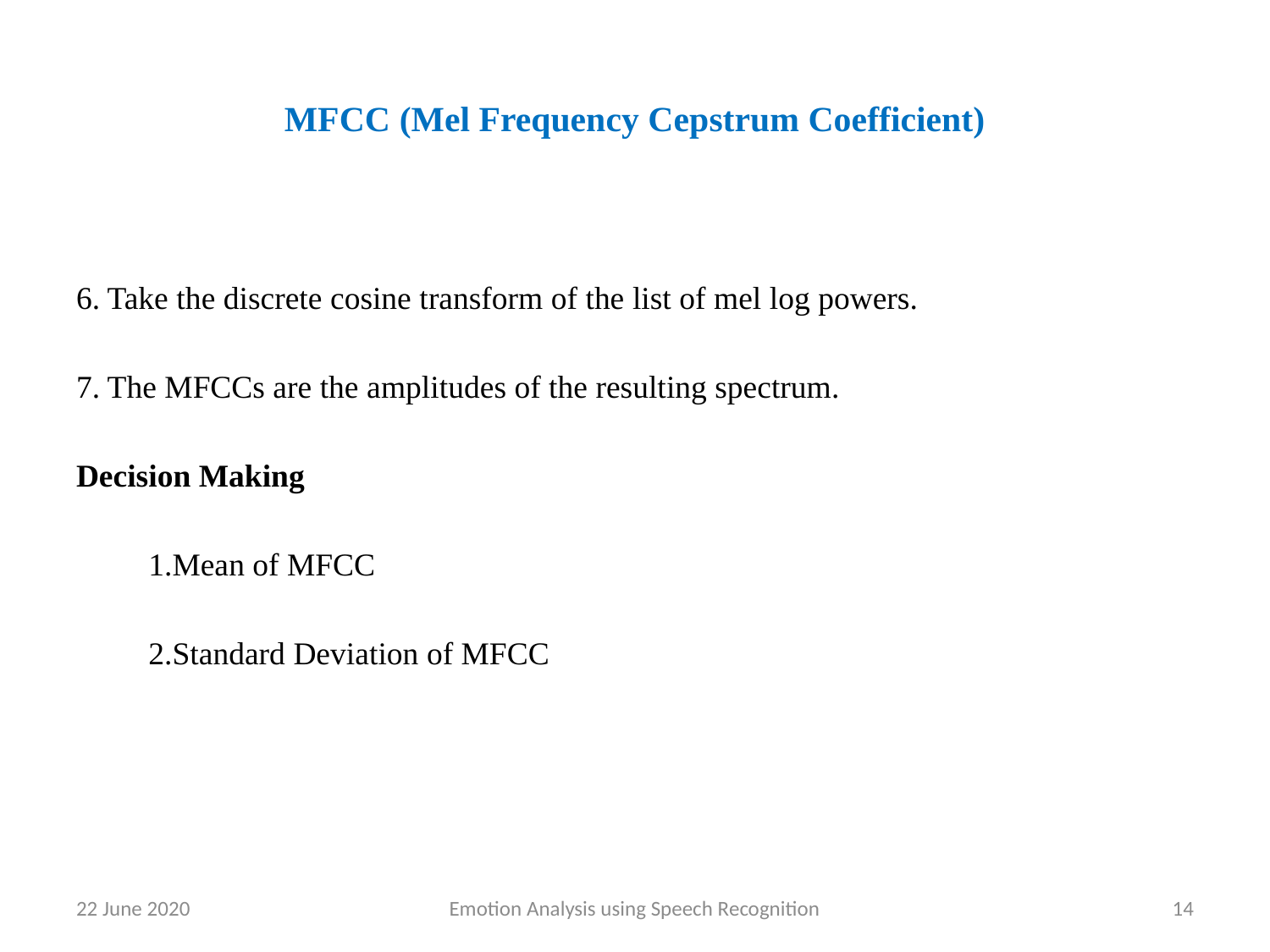

# MFCC (Mel Frequency Cepstrum Coefficient)

6. Take the discrete cosine transform of the list of mel log powers.

7. The MFCCs are the amplitudes of the resulting spectrum.

Decision Making

         1.Mean of MFCC

         2.Standard Deviation of MFCC

22 June 2020
Emotion Analysis using Speech Recognition
14